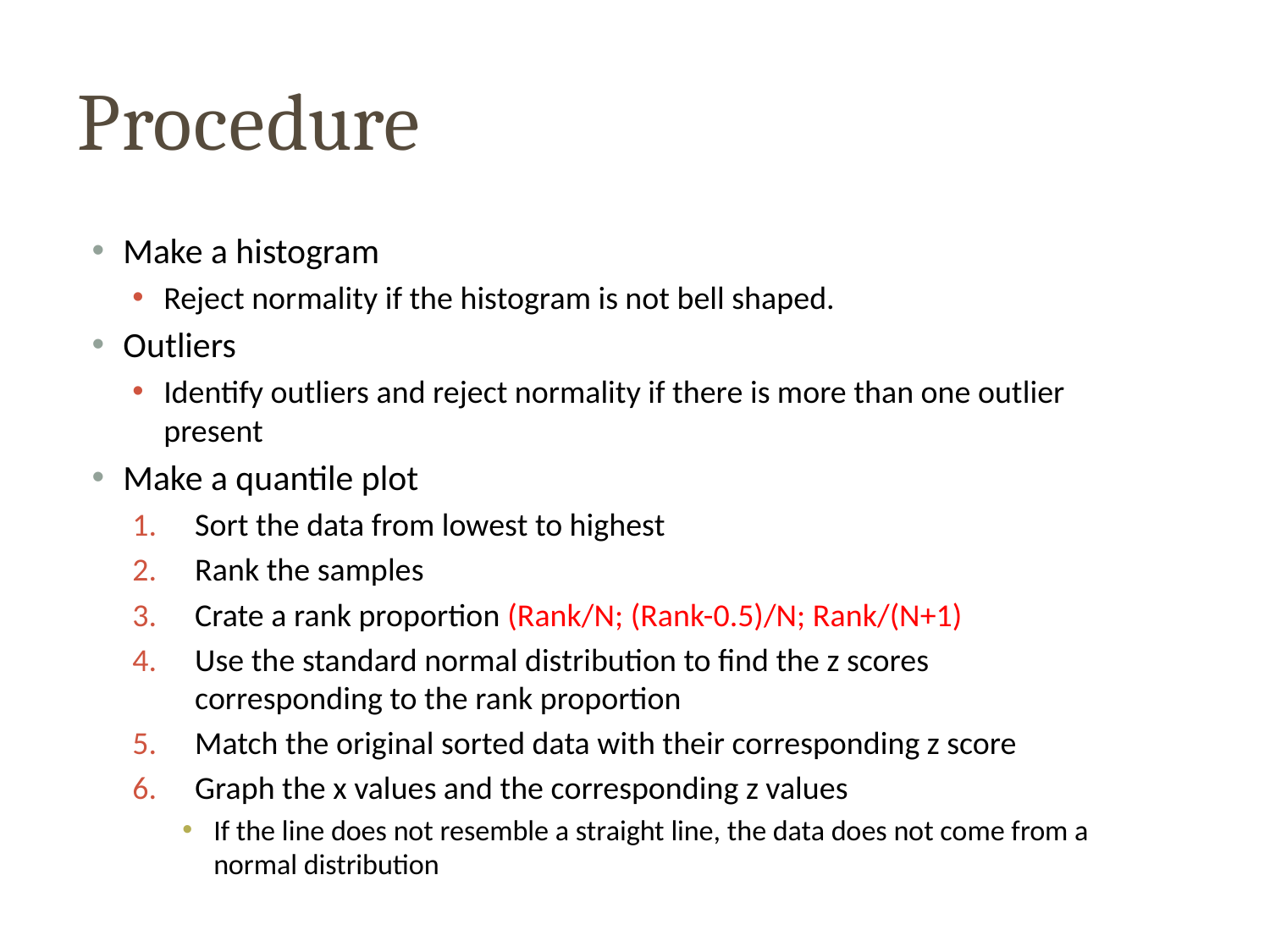

# Procedure
Make a histogram
Reject normality if the histogram is not bell shaped.
Outliers
Identify outliers and reject normality if there is more than one outlier present
Make a quantile plot
Sort the data from lowest to highest
Rank the samples
Crate a rank proportion (Rank/N; (Rank-0.5)/N; Rank/(N+1)
Use the standard normal distribution to find the z scores corresponding to the rank proportion
Match the original sorted data with their corresponding z score
Graph the x values and the corresponding z values
If the line does not resemble a straight line, the data does not come from a normal distribution